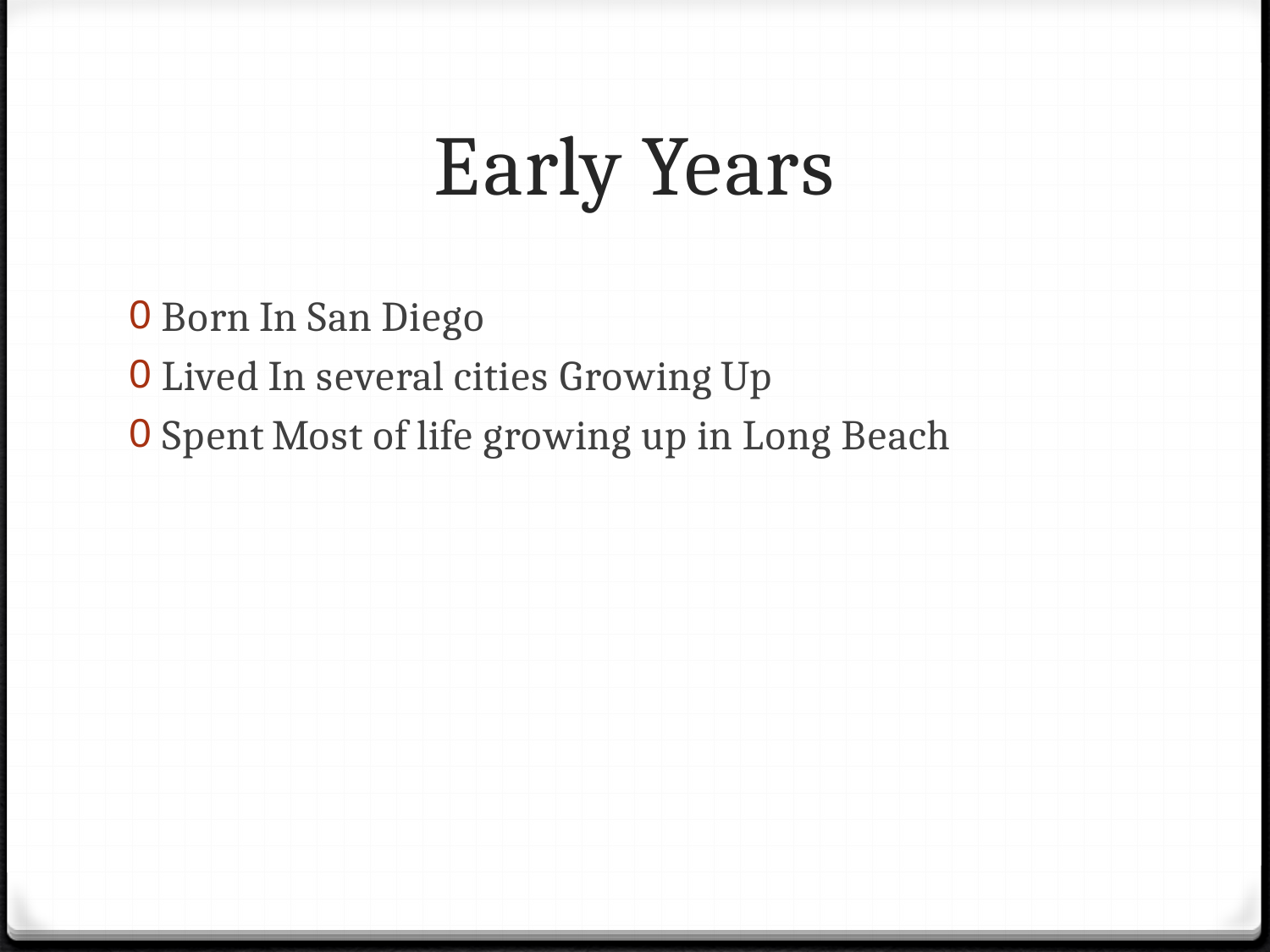

# Early Years
Born In San Diego
Lived In several cities Growing Up
Spent Most of life growing up in Long Beach